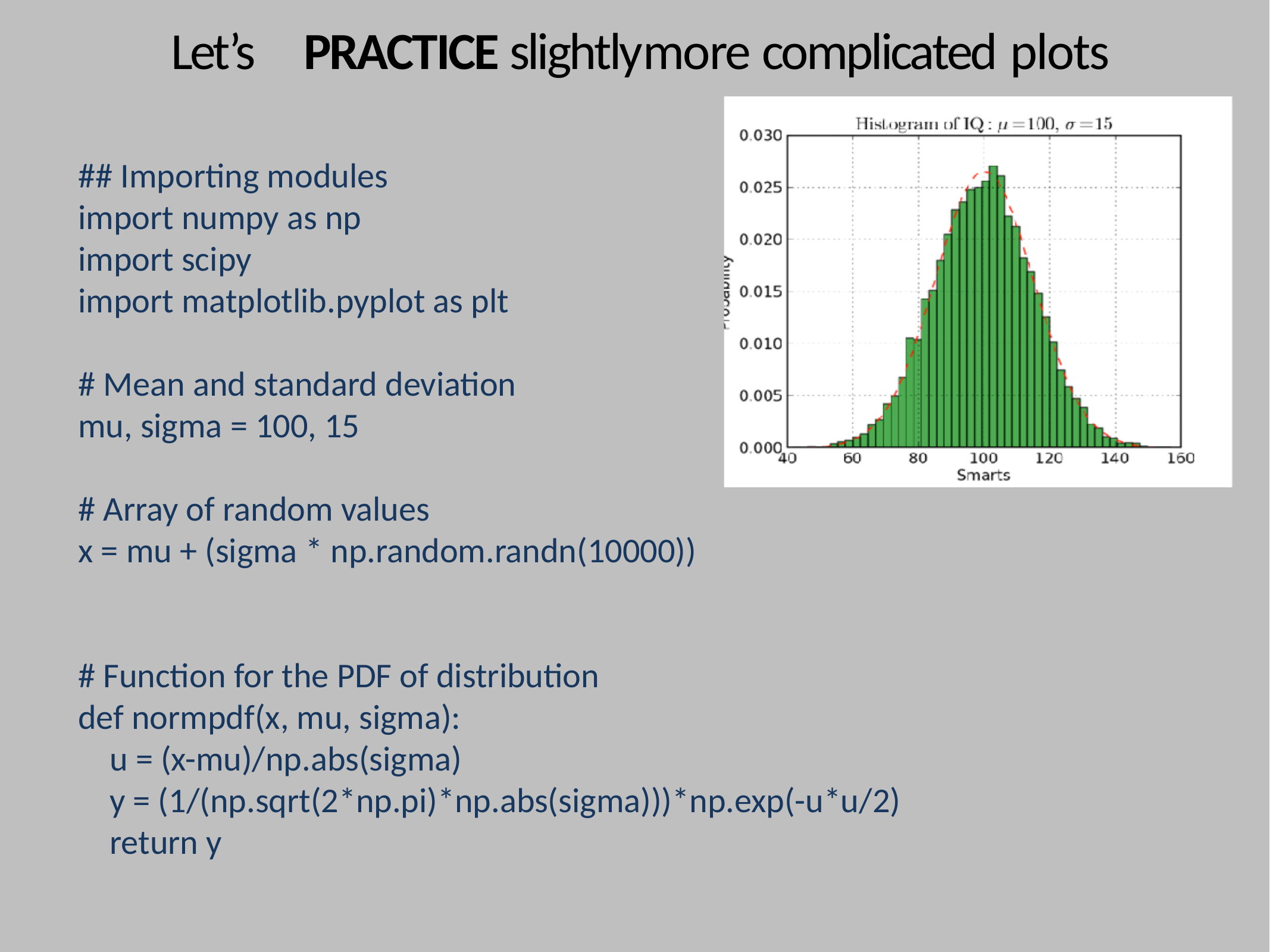

# Let’s	PRACTICE slightly	more complicated plots

## Importing modules
import numpy as np
import scipy
import matplotlib.pyplot as plt

# Mean and standard deviation
mu, sigma = 100, 15

# Array of random values
x = mu + (sigma * np.random.randn(10000))

# Function for the PDF of distribution
def normpdf(x, mu, sigma):
    u = (x-mu)/np.abs(sigma)
    y = (1/(np.sqrt(2*np.pi)*np.abs(sigma)))*np.exp(-u*u/2)
    return y